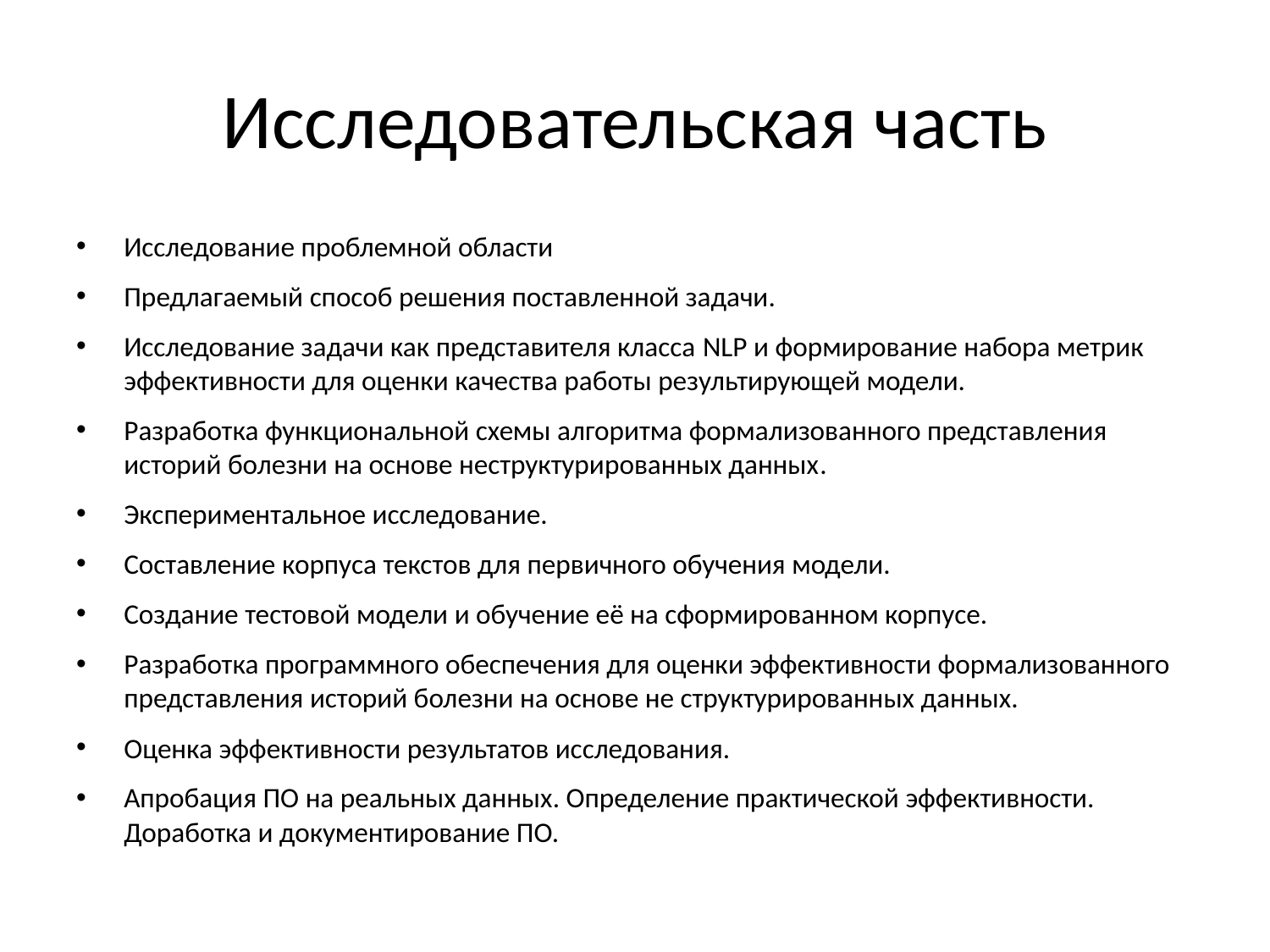

# Исследовательская часть
Исследование проблемной области
Предлагаемый способ решения поставленной задачи.
Исследование задачи как представителя класса NLP и формирование набора метрик эффективности для оценки качества работы результирующей модели.
Разработка функциональной схемы алгоритма формализованного представления историй болезни на основе неструктурированных данных.
Экспериментальное исследование.
Составление корпуса текстов для первичного обучения модели.
Создание тестовой модели и обучение её на сформированном корпусе.
Разработка программного обеспечения для оценки эффективности формализованного представления историй болезни на основе не структурированных данных.
Оценка эффективности результатов исследования.
Апробация ПО на реальных данных. Определение практической эффективности. Доработка и документирование ПО.